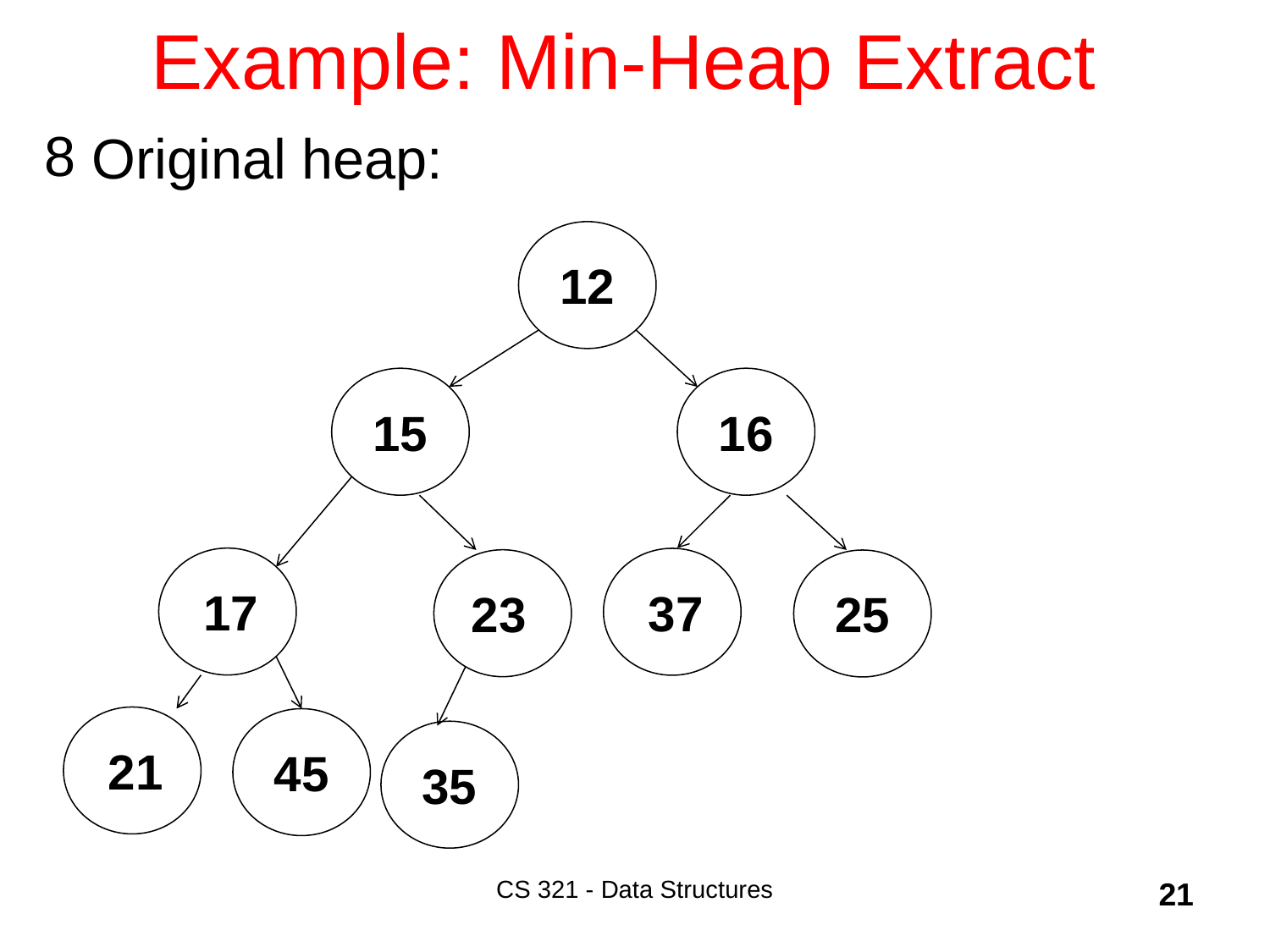

# Example: Min-Heap Extract
Original heap:

12

15
16

17
37
23
25

21
45
35
CS 321 - Data Structures
21